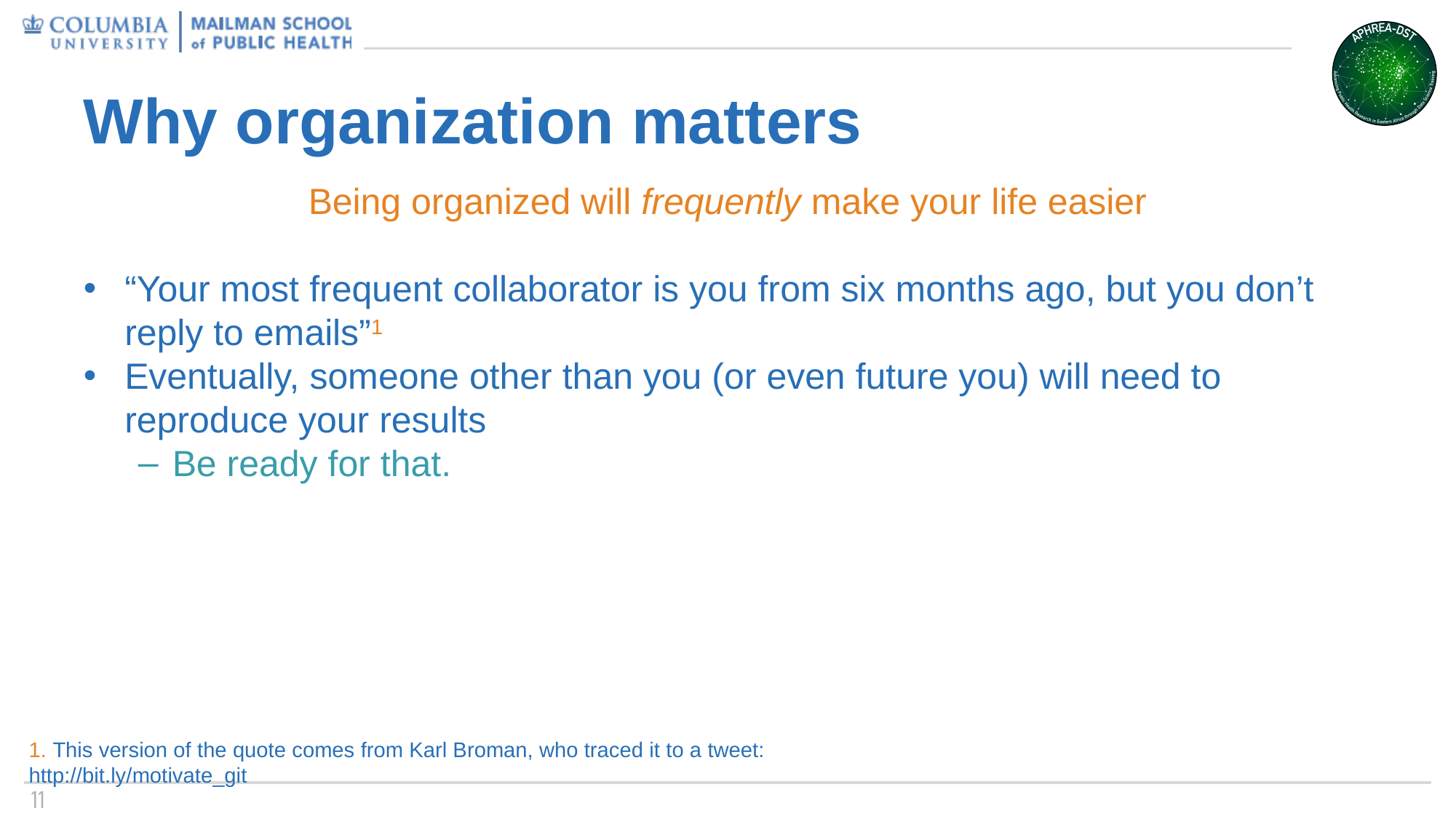

# Why organization matters
Being organized will frequently make your life easier

“Your most frequent collaborator is you from six months ago, but you don’t reply to emails”1
Eventually, someone other than you (or even future you) will need to reproduce your results
Be ready for that.
1. This version of the quote comes from Karl Broman, who traced it to a tweet: http://bit.ly/motivate_git